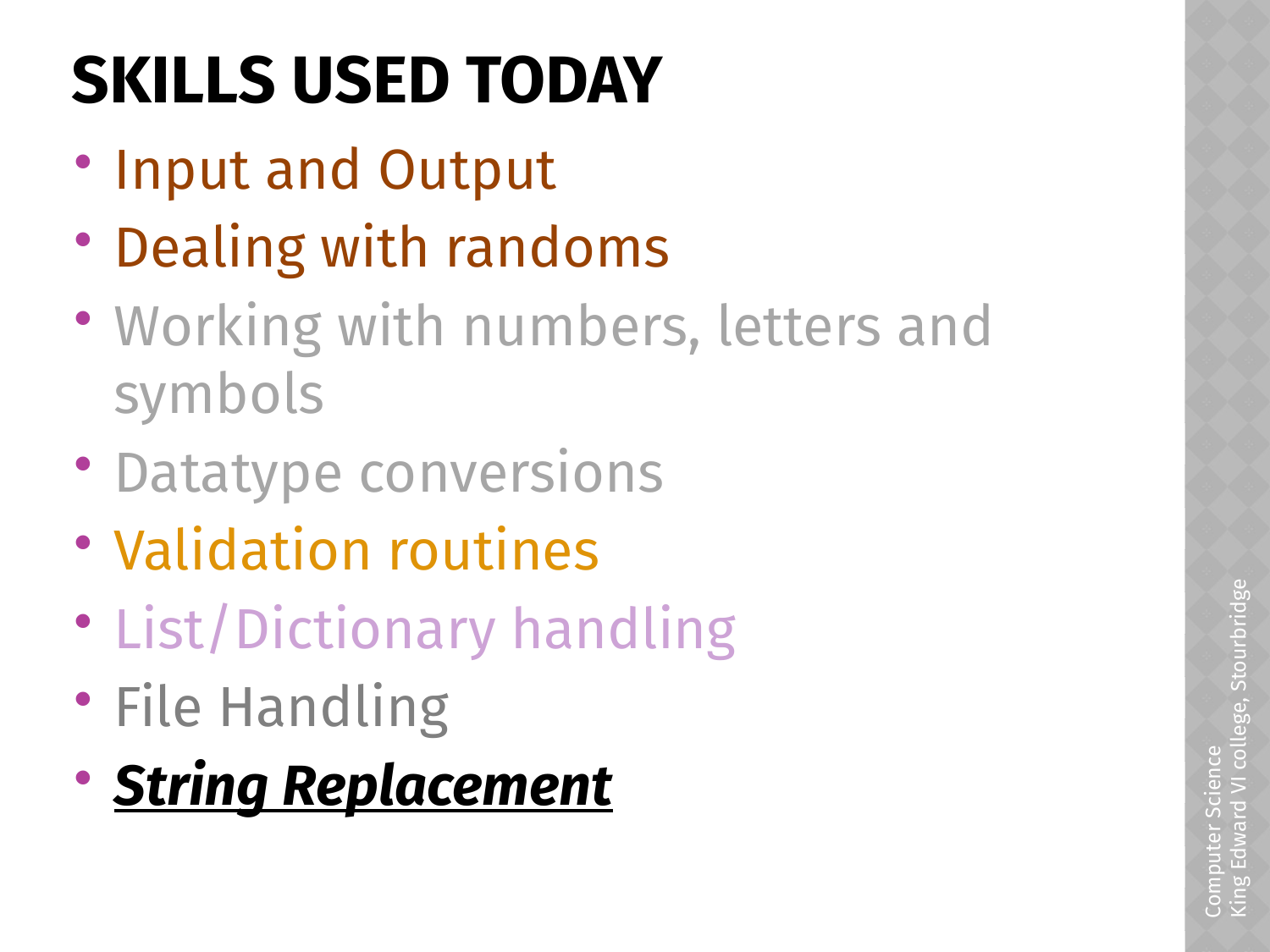

# Skills Used Today
Input and Output
Dealing with randoms
Working with numbers, letters and symbols
Datatype conversions
Validation routines
List/Dictionary handling
File Handling
String Replacement